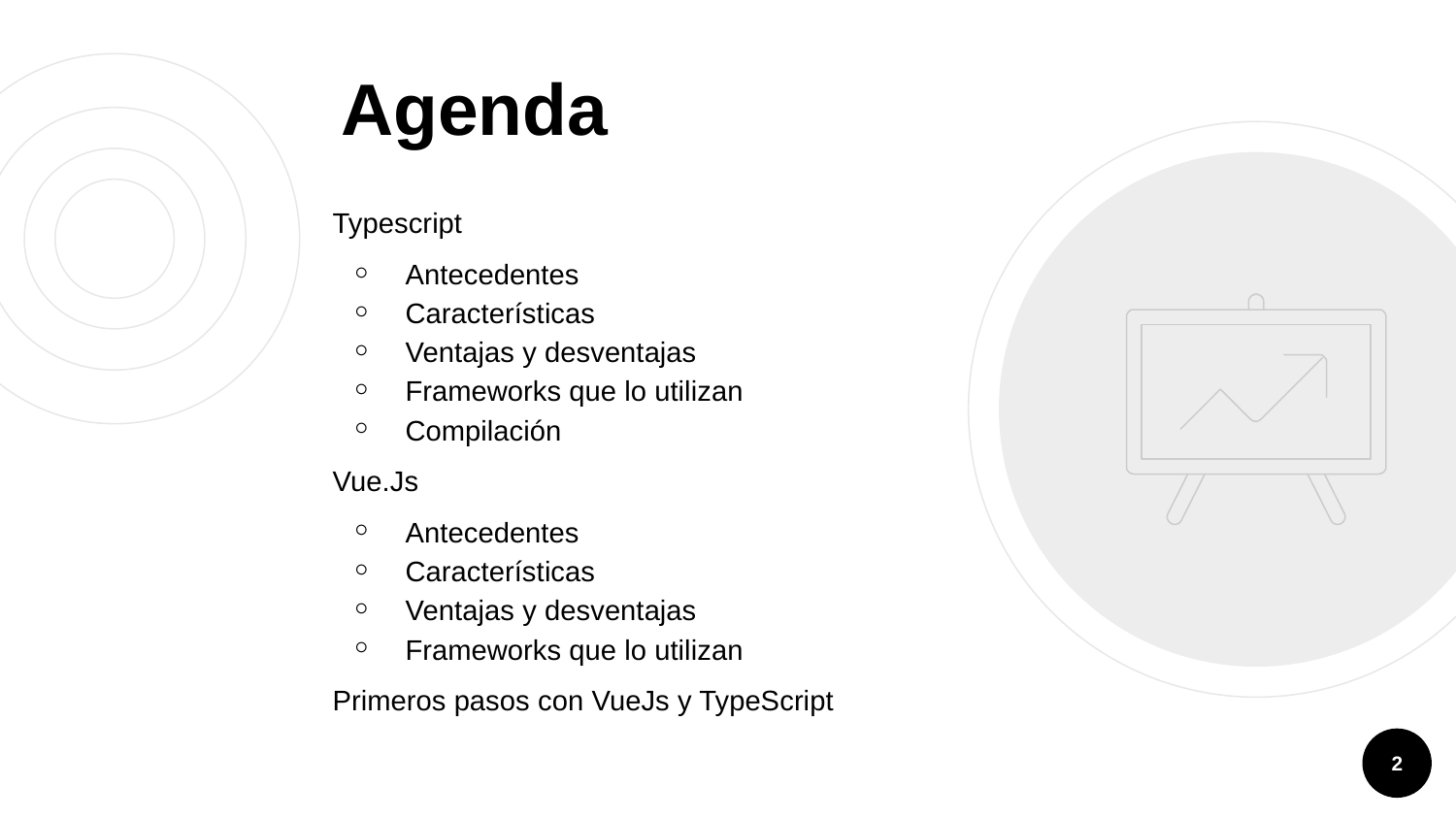

# Agenda
Typescript
Antecedentes
Características
Ventajas y desventajas
Frameworks que lo utilizan
Compilación
Vue.Js
Antecedentes
Características
Ventajas y desventajas
Frameworks que lo utilizan
Primeros pasos con VueJs y TypeScript

2